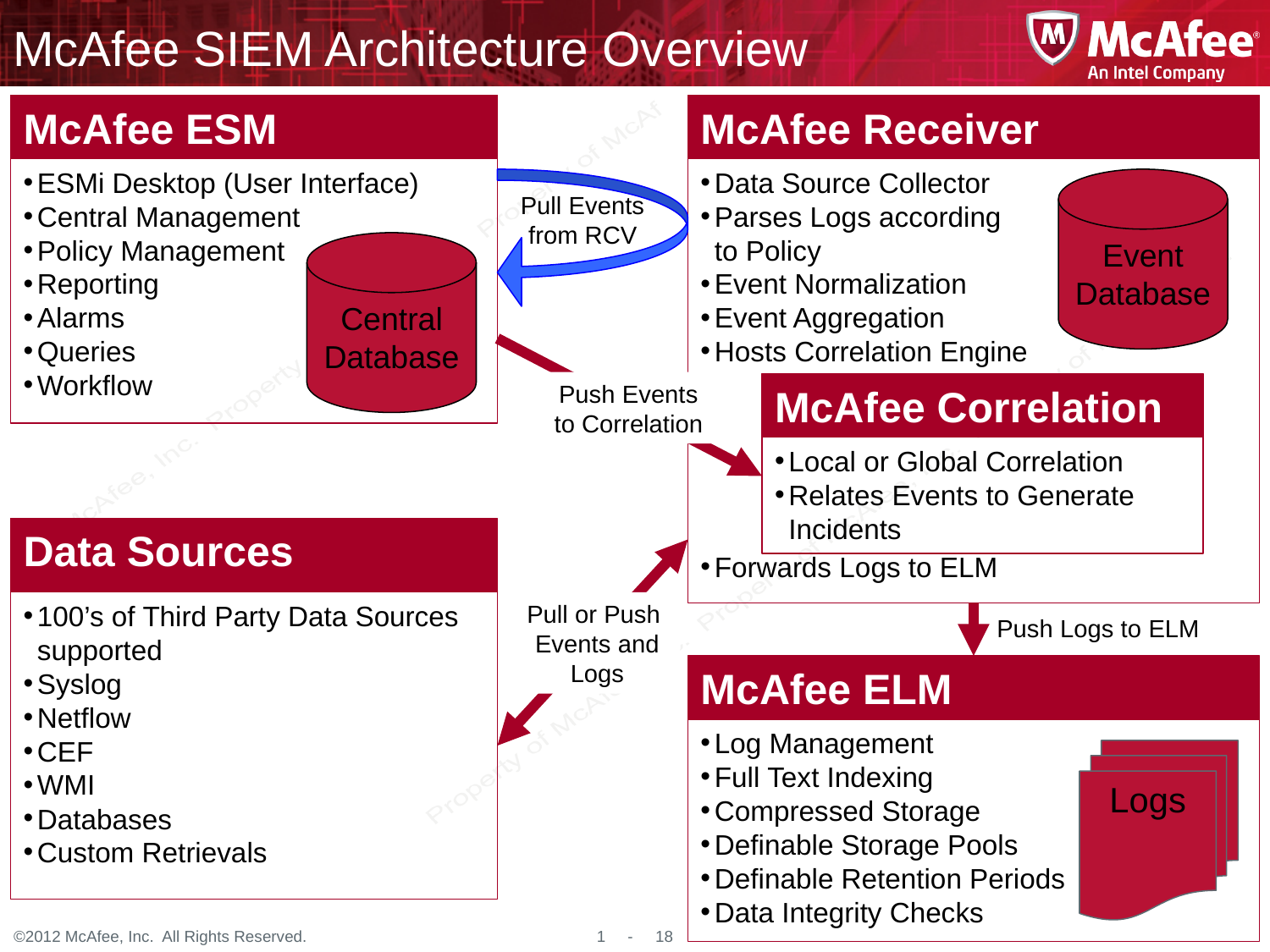

# McAfee SIEM Architecture Overview
McAfee ESM
ESMi Desktop (User Interface)
Central Management
Policy Management
Reporting
Alarms
Queries
Workflow

McAfee Receiver
Data Source Collector
Parses Logs according
to Policy
Event Normalization
Event Aggregation
Hosts Correlation Engine

Forwards Logs to ELM

Pull Events
from RCV
Event
Database
Central Database
Push Events
to Correlation
McAfee Correlation
Local or Global Correlation
Relates Events to Generate
Incidents
Data Sources
100’s of Third Party Data Sources supported
Syslog
Netflow
CEF
WMI
Databases
Custom Retrievals

Pull or Push
Events and
Logs
Push Logs to ELM
McAfee ELM
Log Management
Full Text Indexing
Compressed Storage
Definable Storage Pools
Definable Retention Periods
Data Integrity Checks

Logs